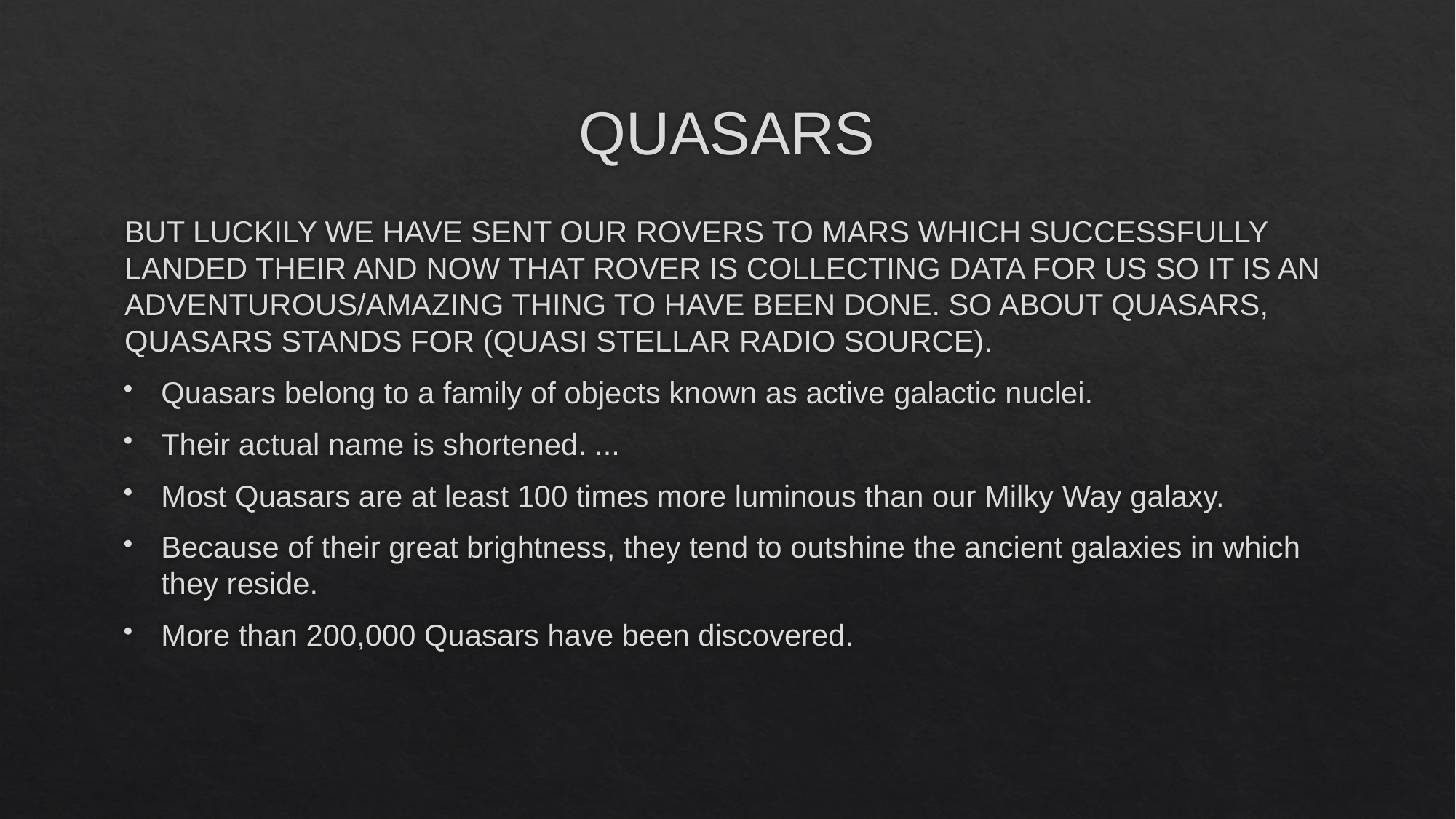

# QUASARS
BUT LUCKILY WE HAVE SENT OUR ROVERS TO MARS WHICH SUCCESSFULLY LANDED THEIR AND NOW THAT ROVER IS COLLECTING DATA FOR US SO IT IS AN ADVENTUROUS/AMAZING THING TO HAVE BEEN DONE. SO ABOUT QUASARS, QUASARS STANDS FOR (QUASI STELLAR RADIO SOURCE).
Quasars belong to a family of objects known as active galactic nuclei.
Their actual name is shortened. ...
Most Quasars are at least 100 times more luminous than our Milky Way galaxy.
Because of their great brightness, they tend to outshine the ancient galaxies in which they reside.
More than 200,000 Quasars have been discovered.